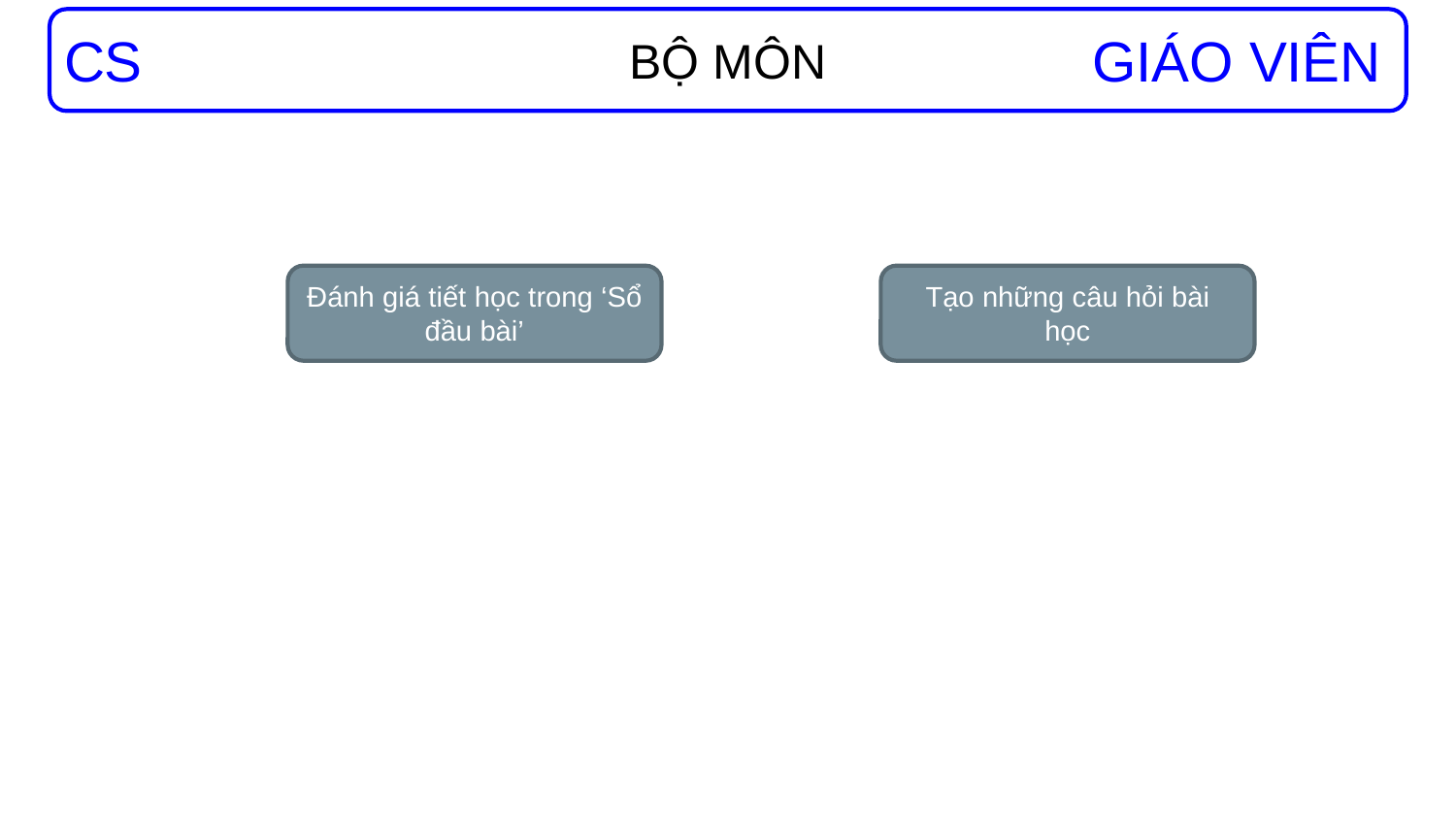

CS
BỘ MÔN
GIÁO VIÊN
Đánh giá tiết học trong ‘Sổ đầu bài’
Tạo những câu hỏi bài học